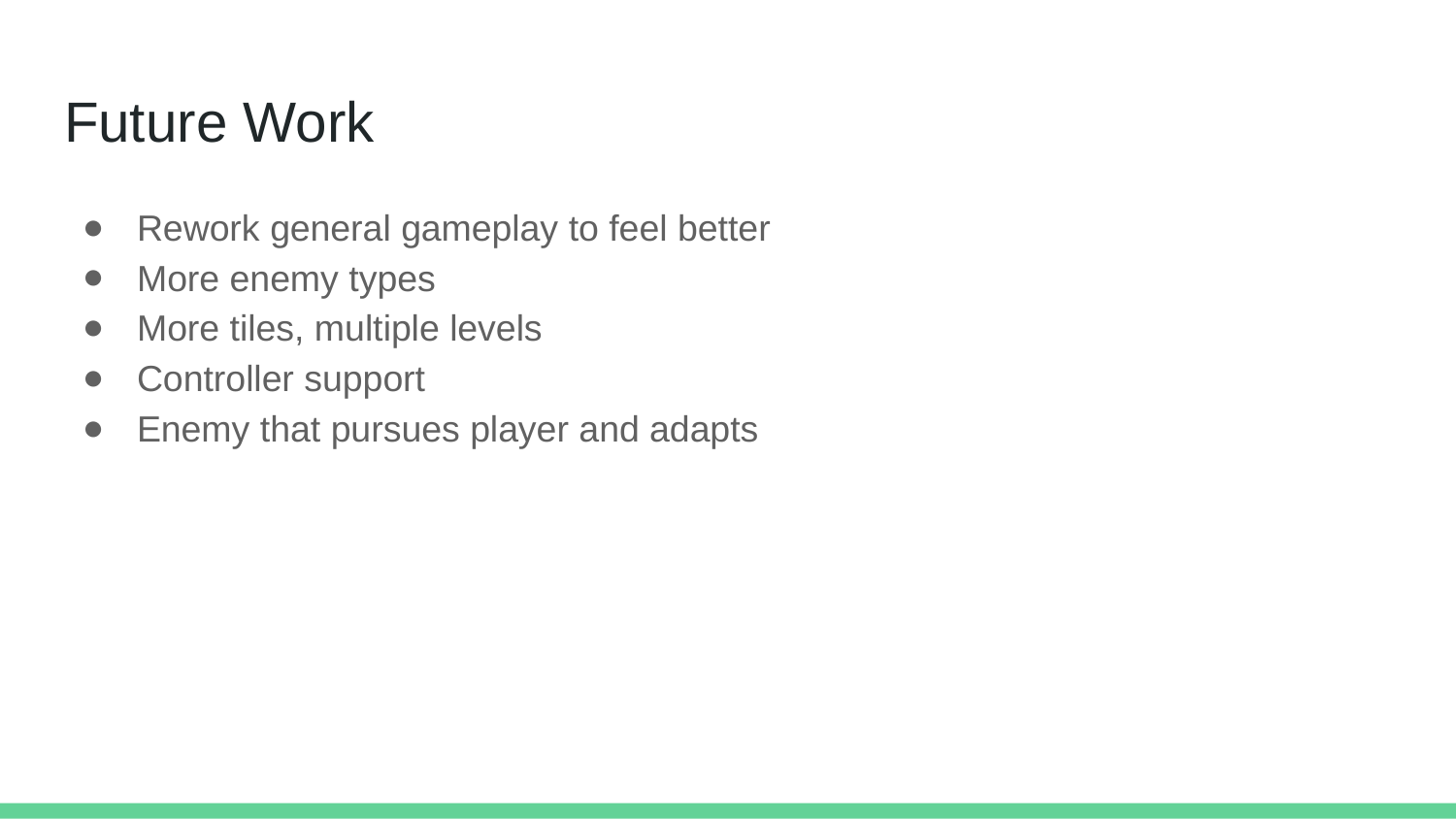

# Future Work
Rework general gameplay to feel better
More enemy types
More tiles, multiple levels
Controller support
Enemy that pursues player and adapts